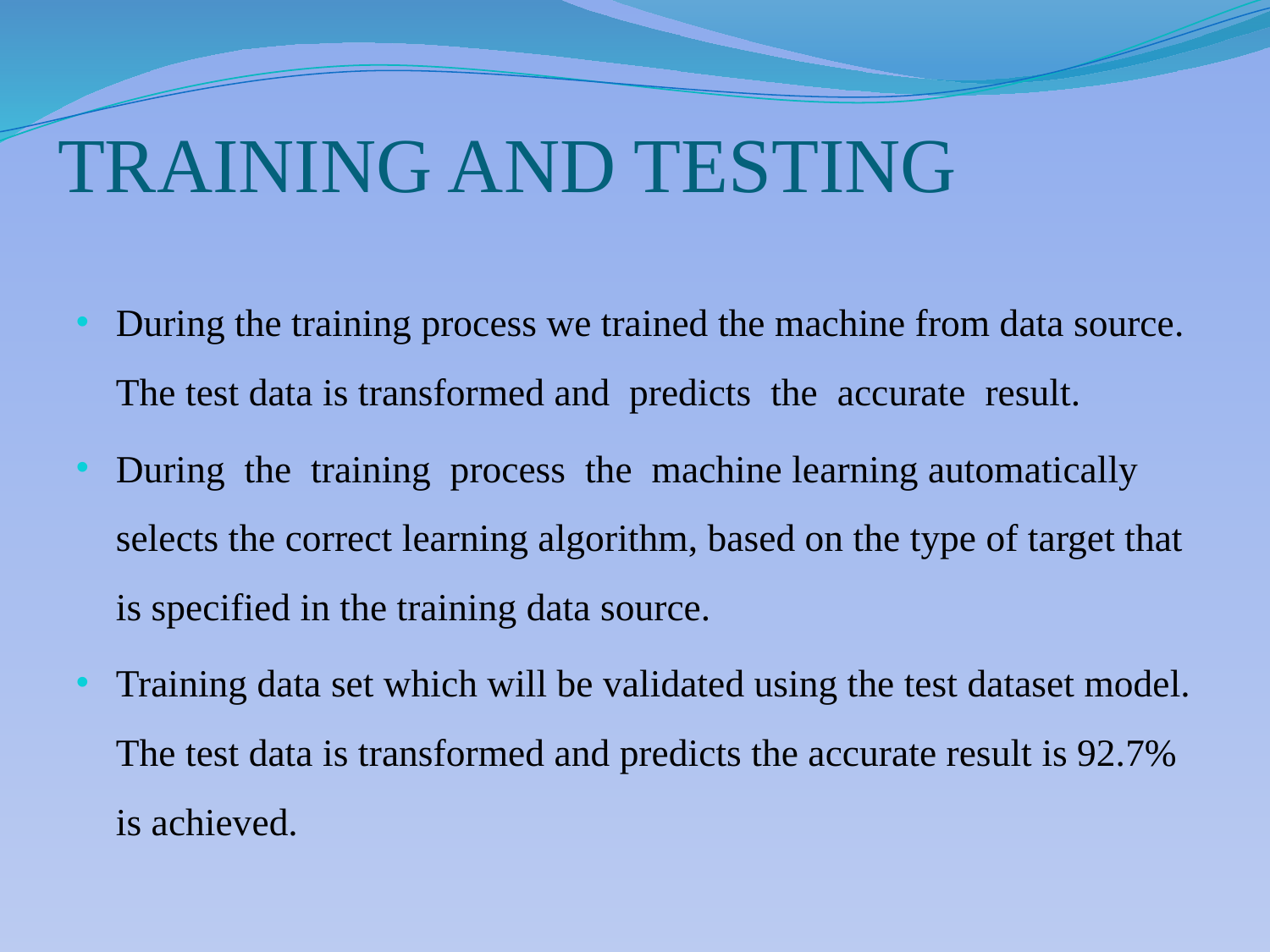

# TRAINING AND TESTING
During the training process we trained the machine from data source. The test data is transformed and  predicts  the  accurate  result.
During  the  training  process  the  machine learning automatically selects the correct learning algorithm, based on the type of target that is specified in the training data source.
Training data set which will be validated using the test dataset model. The test data is transformed and predicts the accurate result is 92.7% is achieved.